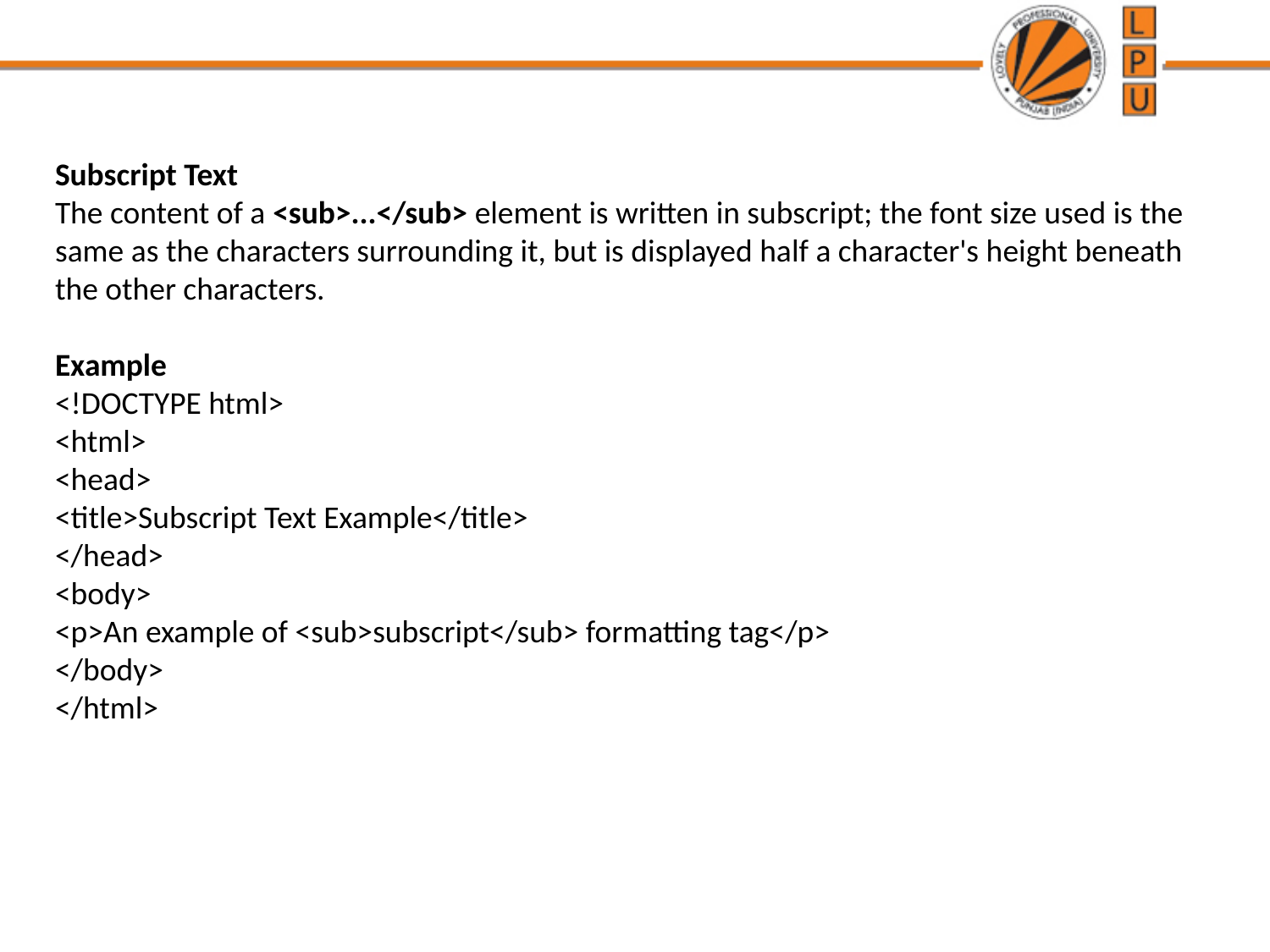

Subscript Text
The content of a <sub>...</sub> element is written in subscript; the font size used is the same as the characters surrounding it, but is displayed half a character's height beneath the other characters.

Example
<!DOCTYPE html>
<html>
<head>
<title>Subscript Text Example</title>
</head>
<body>
<p>An example of <sub>subscript</sub> formatting tag</p>
</body>
</html>